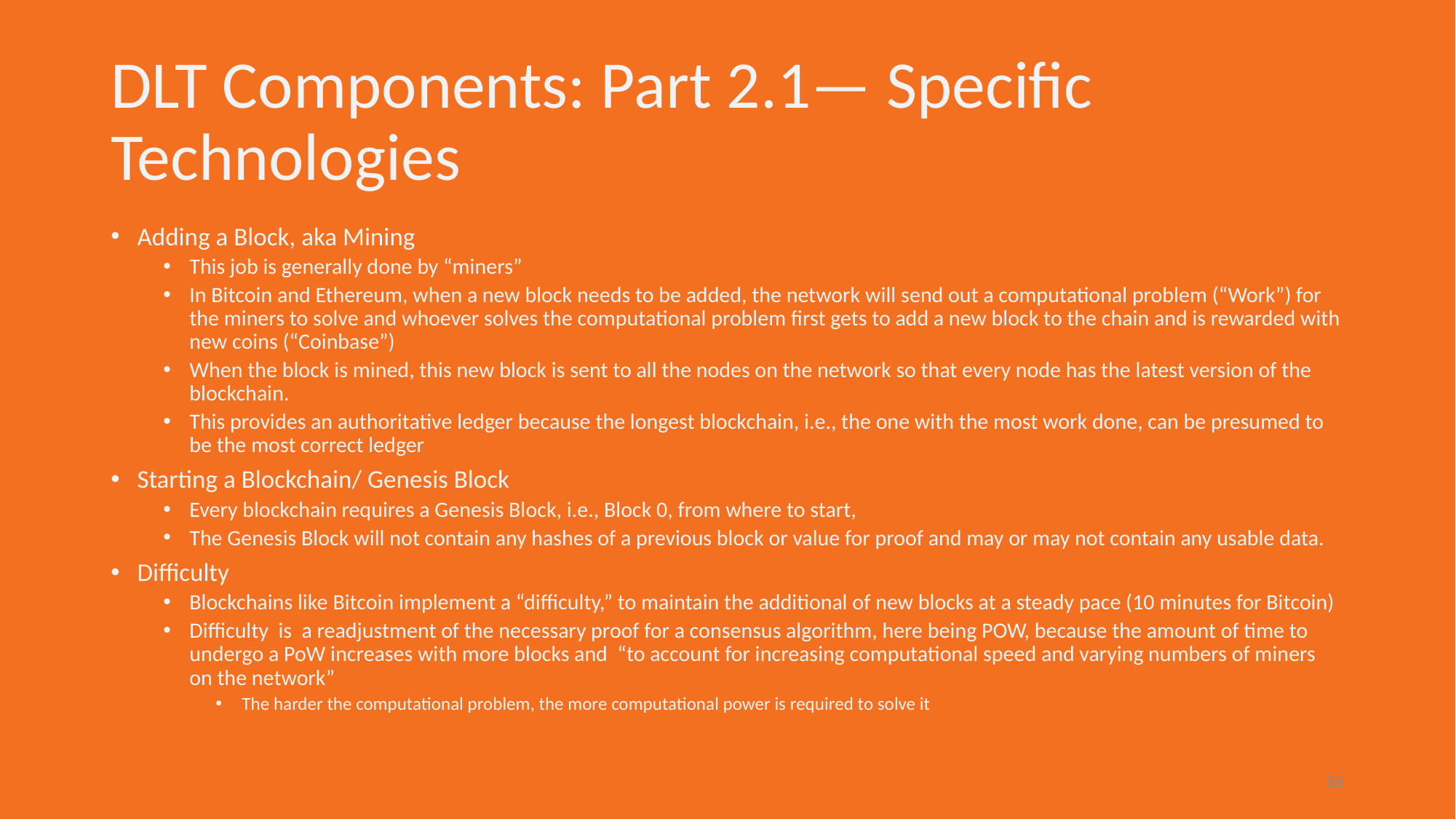

# DLT Components: Part 2.1— Specific Technologies
Adding a Block, aka Mining
This job is generally done by “miners”
In Bitcoin and Ethereum, when a new block needs to be added, the network will send out a computational problem (“Work”) for the miners to solve and whoever solves the computational problem first gets to add a new block to the chain and is rewarded with new coins (“Coinbase”)
When the block is mined, this new block is sent to all the nodes on the network so that every node has the latest version of the blockchain.
This provides an authoritative ledger because the longest blockchain, i.e., the one with the most work done, can be presumed to be the most correct ledger
Starting a Blockchain/ Genesis Block
Every blockchain requires a Genesis Block, i.e., Block 0, from where to start,
The Genesis Block will not contain any hashes of a previous block or value for proof and may or may not contain any usable data.
Difficulty
Blockchains like Bitcoin implement a “difficulty,” to maintain the additional of new blocks at a steady pace (10 minutes for Bitcoin)
Difficulty  is  a readjustment of the necessary proof for a consensus algorithm, here being POW, because the amount of time to undergo a PoW increases with more blocks and  “to account for increasing computational speed and varying numbers of miners on the network”
The harder the computational problem, the more computational power is required to solve it

56